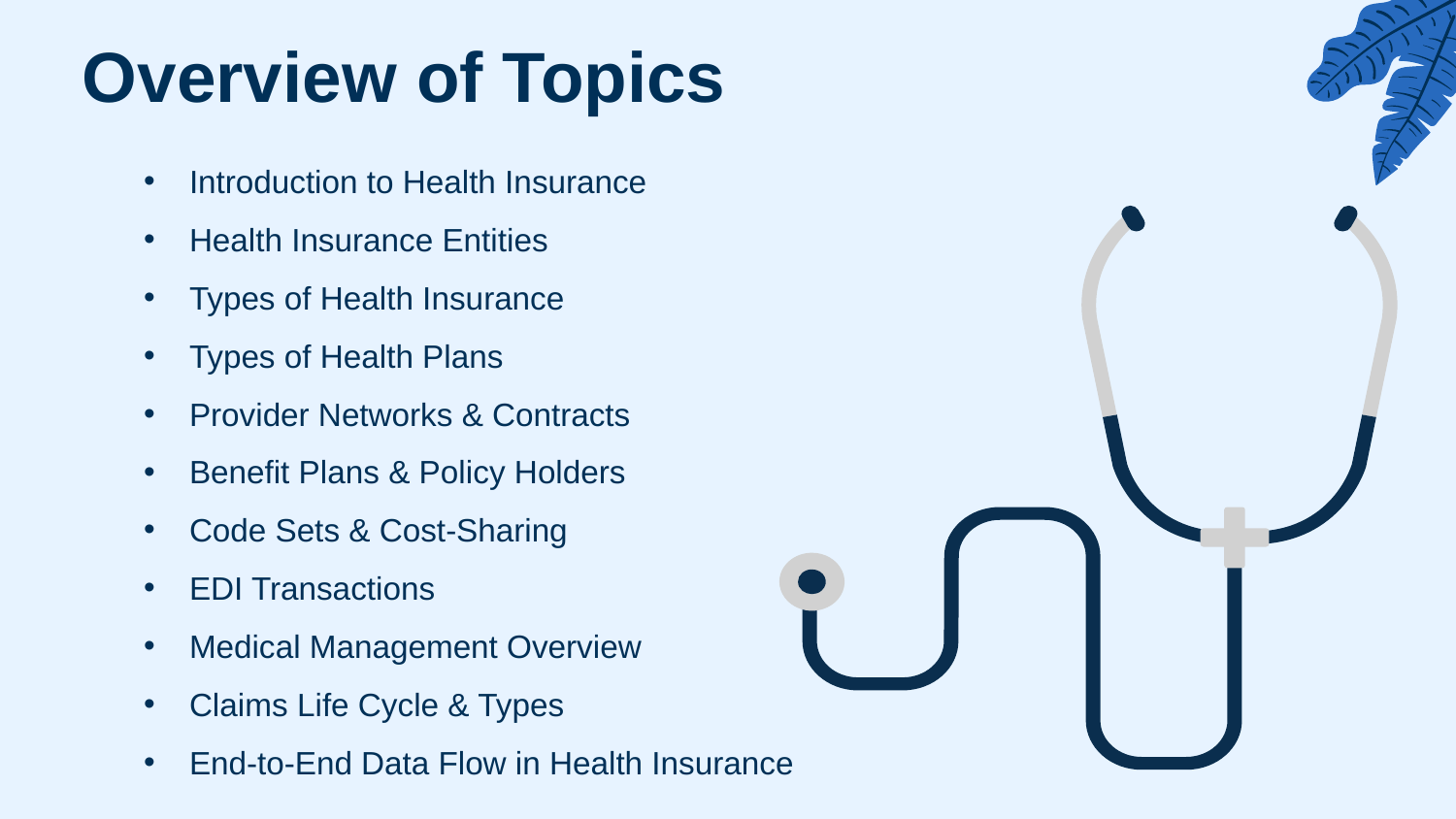

Overview of Topics
Introduction to Health Insurance
Health Insurance Entities
Types of Health Insurance
Types of Health Plans
Provider Networks & Contracts
Benefit Plans & Policy Holders
Code Sets & Cost-Sharing
EDI Transactions
Medical Management Overview
Claims Life Cycle & Types
End-to-End Data Flow in Health Insurance